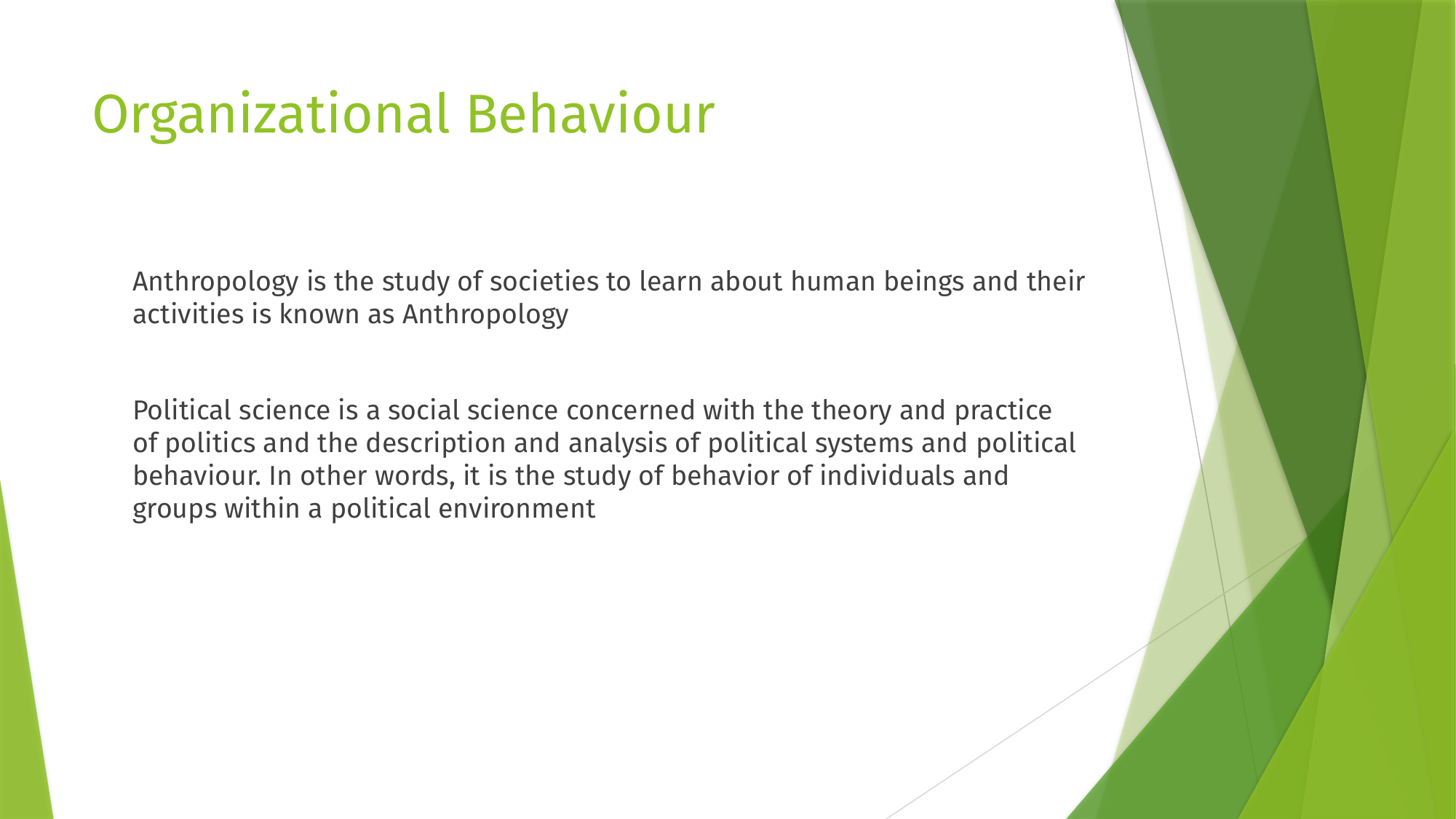

# Organizational Behaviour
	Anthropology is the study of societies to learn about human beings and their activities is known as Anthropology

	Political science is a social science concerned with the theory and practice of politics and the description and analysis of political systems and political behaviour. In other words, it is the study of behavior of individuals and groups within a political environment